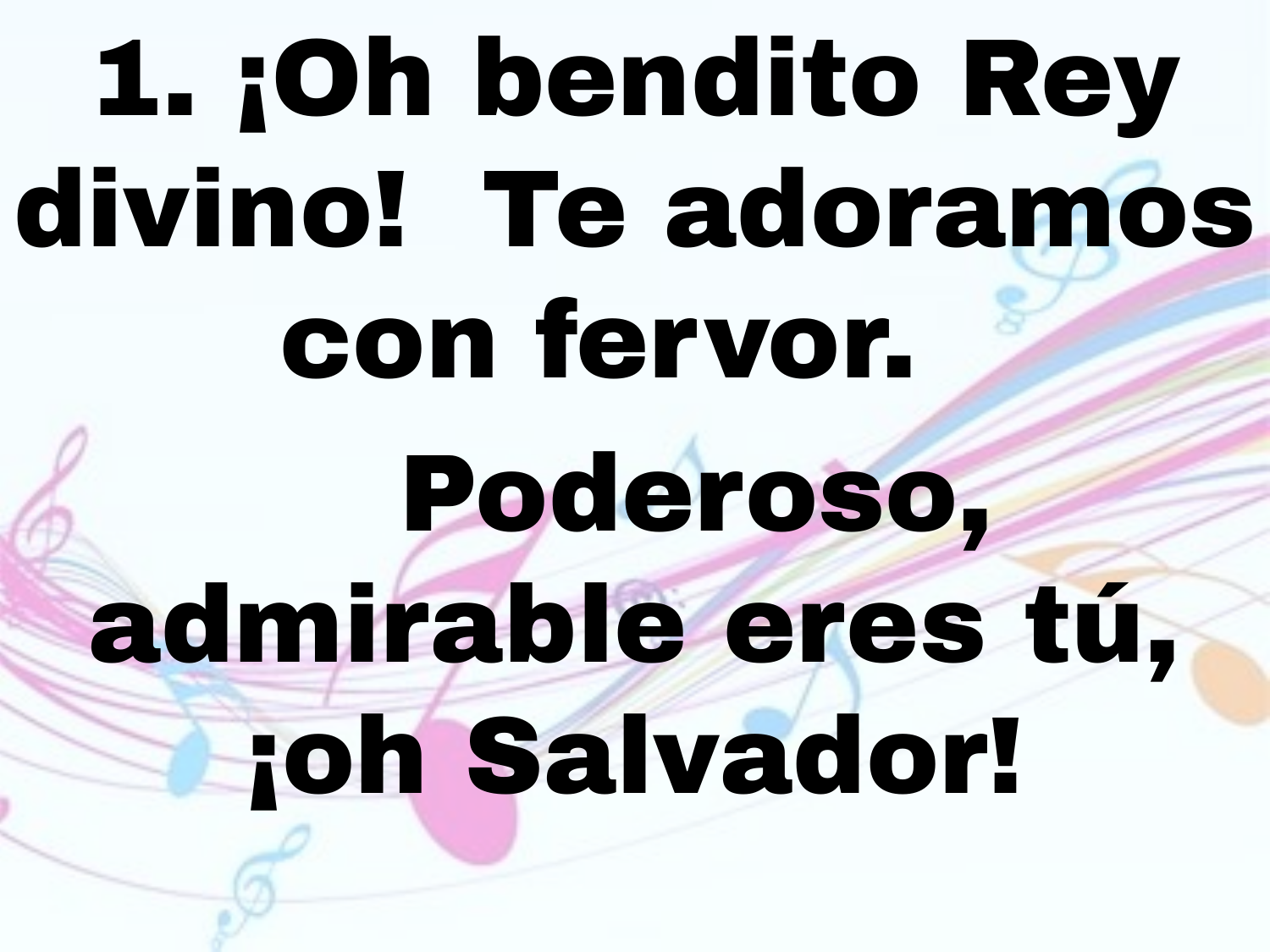

1. ¡Oh bendito Rey divino!  Te adoramos con fervor.
	Poderoso, admirable eres tú, ¡oh Salvador!